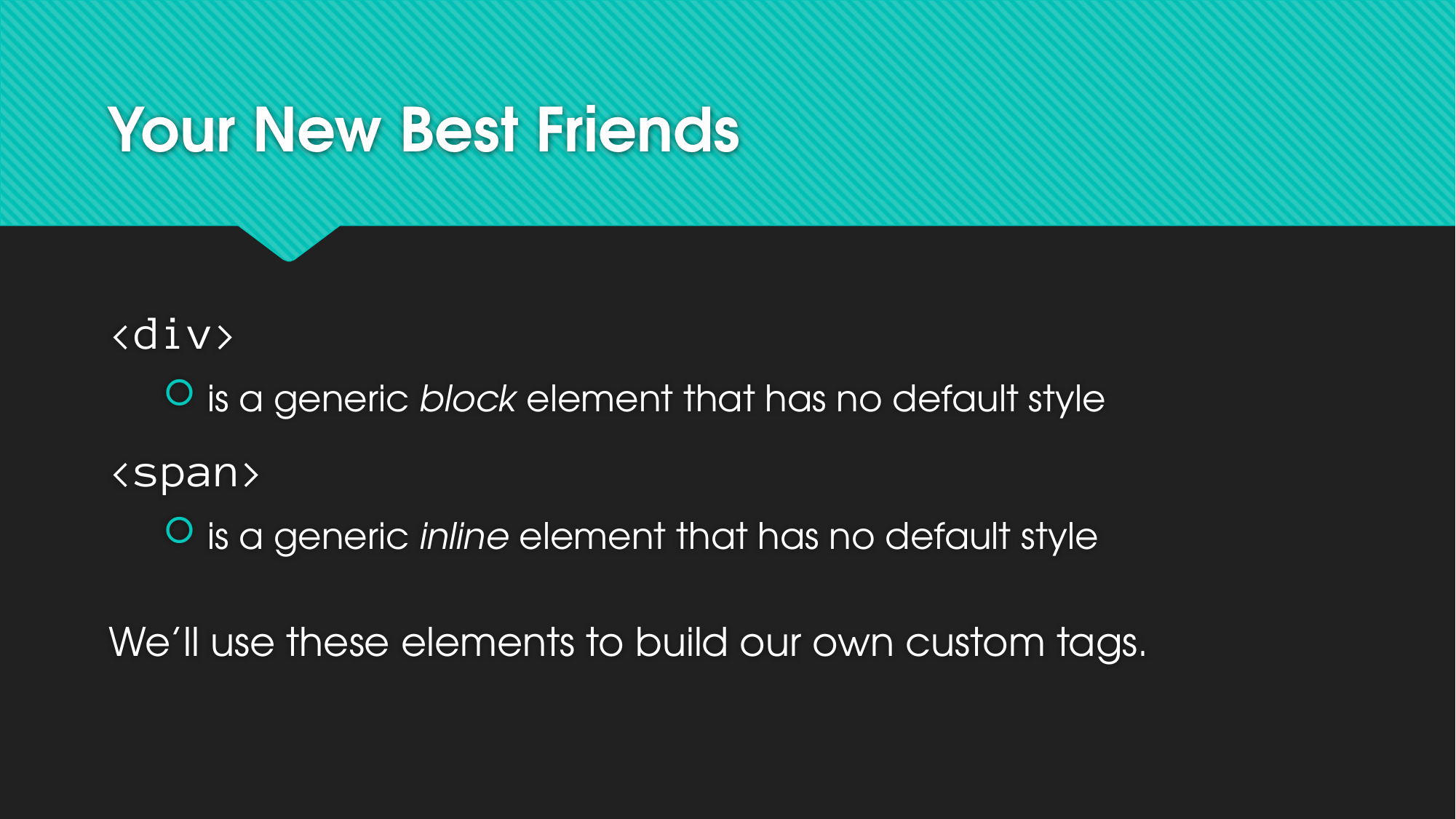

# Your New Best Friends
<div>
 is a generic block element that has no default style
<span>
 is a generic inline element that has no default style
We’ll use these elements to build our own custom tags.